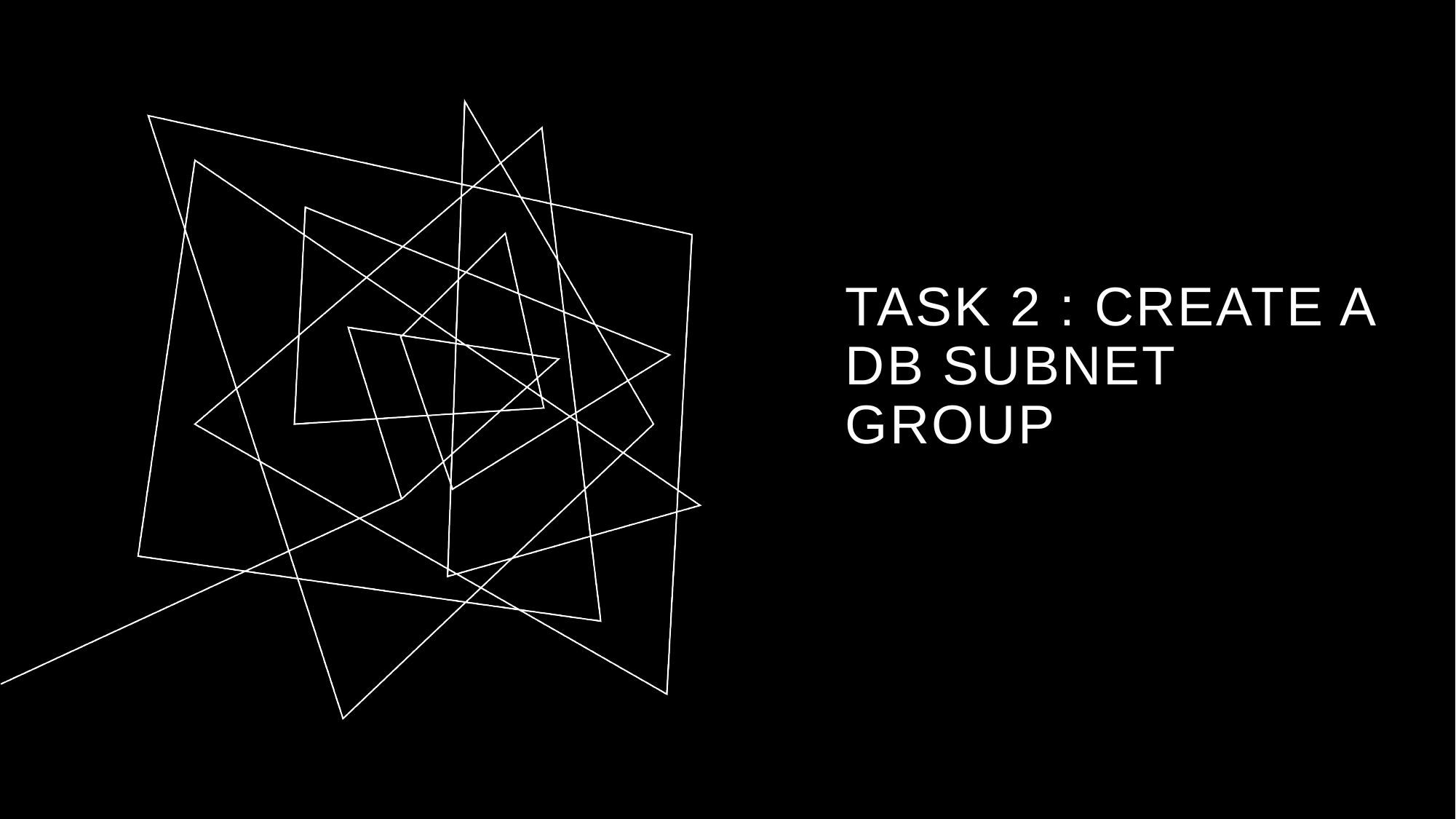

# Task 2 : Create a DB Subnet Group